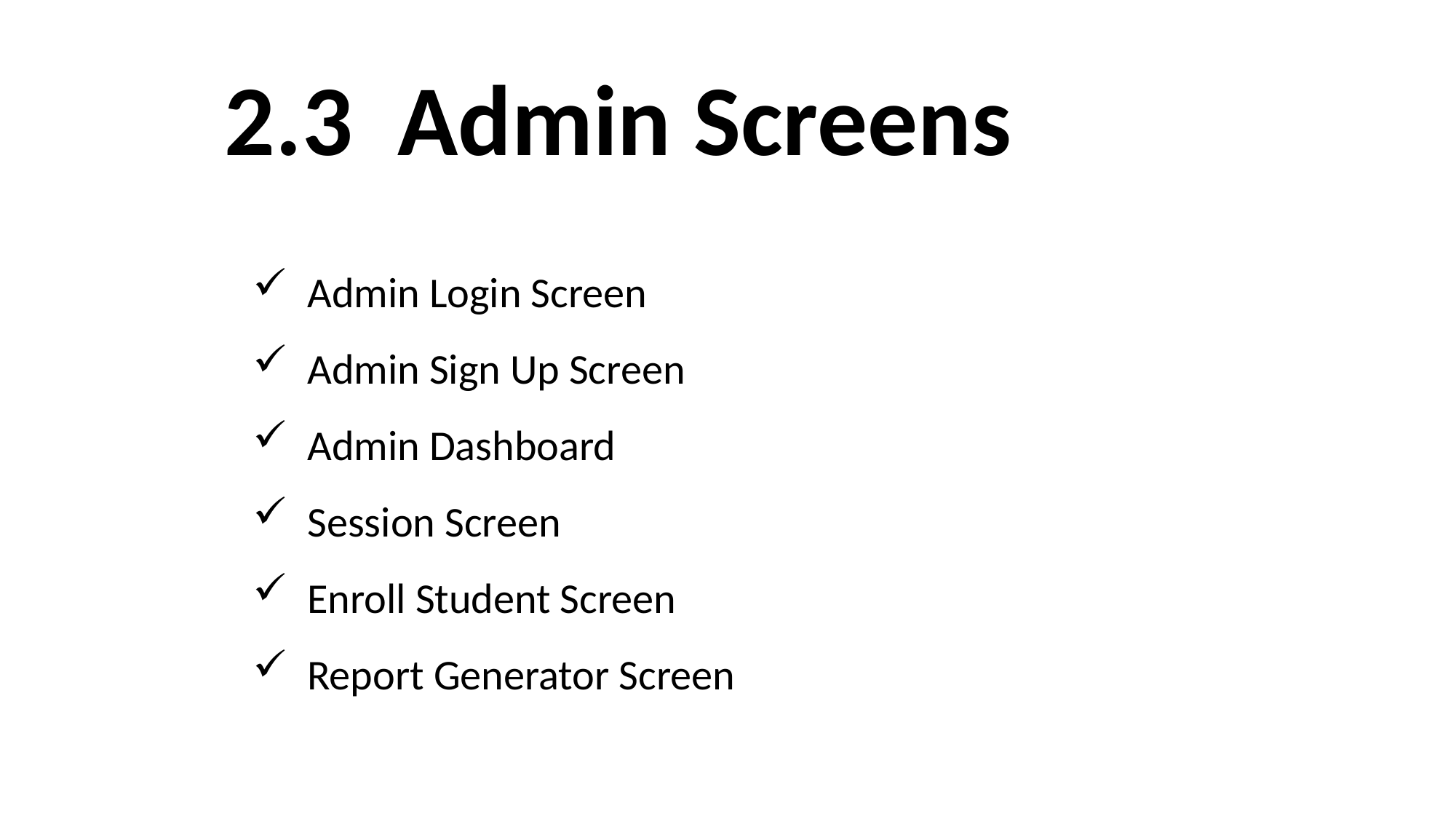

# 2.3  Admin Screens
Admin Login Screen
Admin Sign Up Screen
Admin Dashboard
Session Screen
Enroll Student Screen
Report Generator Screen